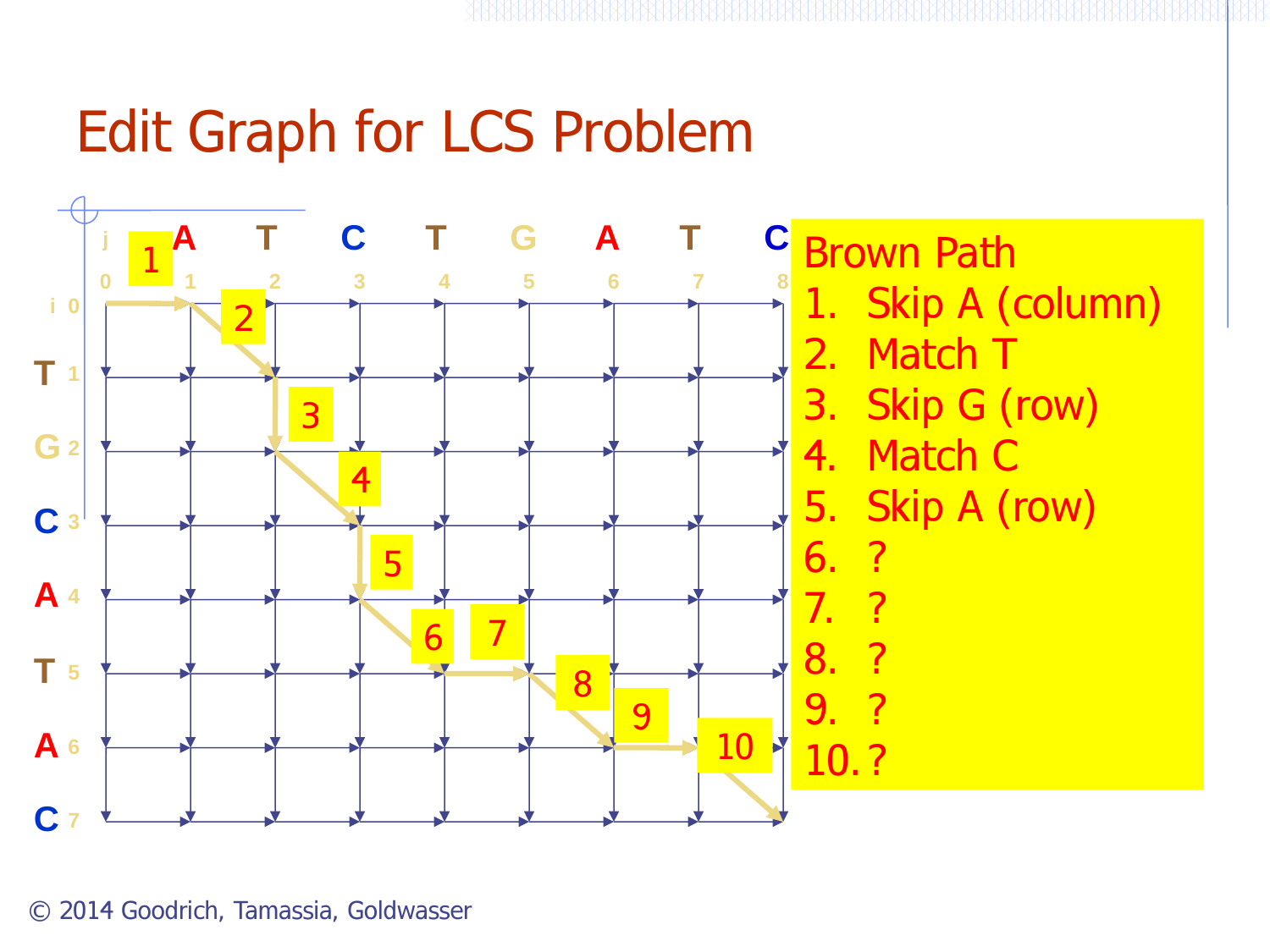

# Edit Graph for LCS Problem
A
T
C
T
G
A
T
C
j
0
1
2
3
4
5
6
7
8
i
0

T
1

G
2

C
3

A
4

T
5

A
6

C
7

Brown Path
Skip A (column)
Match T
Skip G (row)
Match C
Skip A (row)
?
?
?
?
?
1
2
3
4
5
7
6
8
9
10